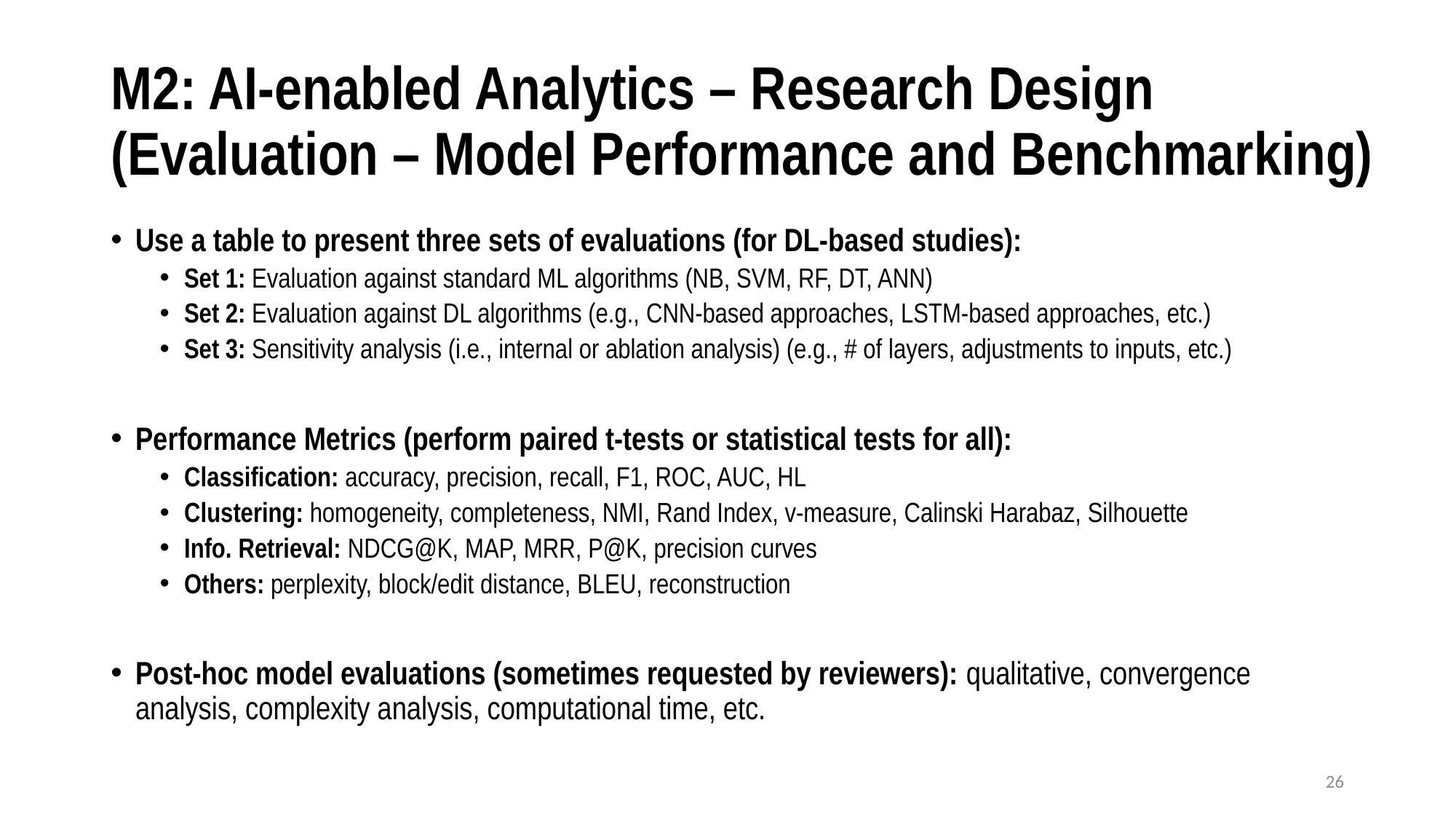

# M2: AI-enabled Analytics – Research Design (Evaluation – Model Performance and Benchmarking)
Use a table to present three sets of evaluations (for DL-based studies):
Set 1: Evaluation against standard ML algorithms (NB, SVM, RF, DT, ANN)
Set 2: Evaluation against DL algorithms (e.g., CNN-based approaches, LSTM-based approaches, etc.)
Set 3: Sensitivity analysis (i.e., internal or ablation analysis) (e.g., # of layers, adjustments to inputs, etc.)

Performance Metrics (perform paired t-tests or statistical tests for all):
Classification: accuracy, precision, recall, F1, ROC, AUC, HL
Clustering: homogeneity, completeness, NMI, Rand Index, v-measure, Calinski Harabaz, Silhouette
Info. Retrieval: NDCG@K, MAP, MRR, P@K, precision curves
Others: perplexity, block/edit distance, BLEU, reconstruction

Post-hoc model evaluations (sometimes requested by reviewers): qualitative, convergence analysis, complexity analysis, computational time, etc.
26